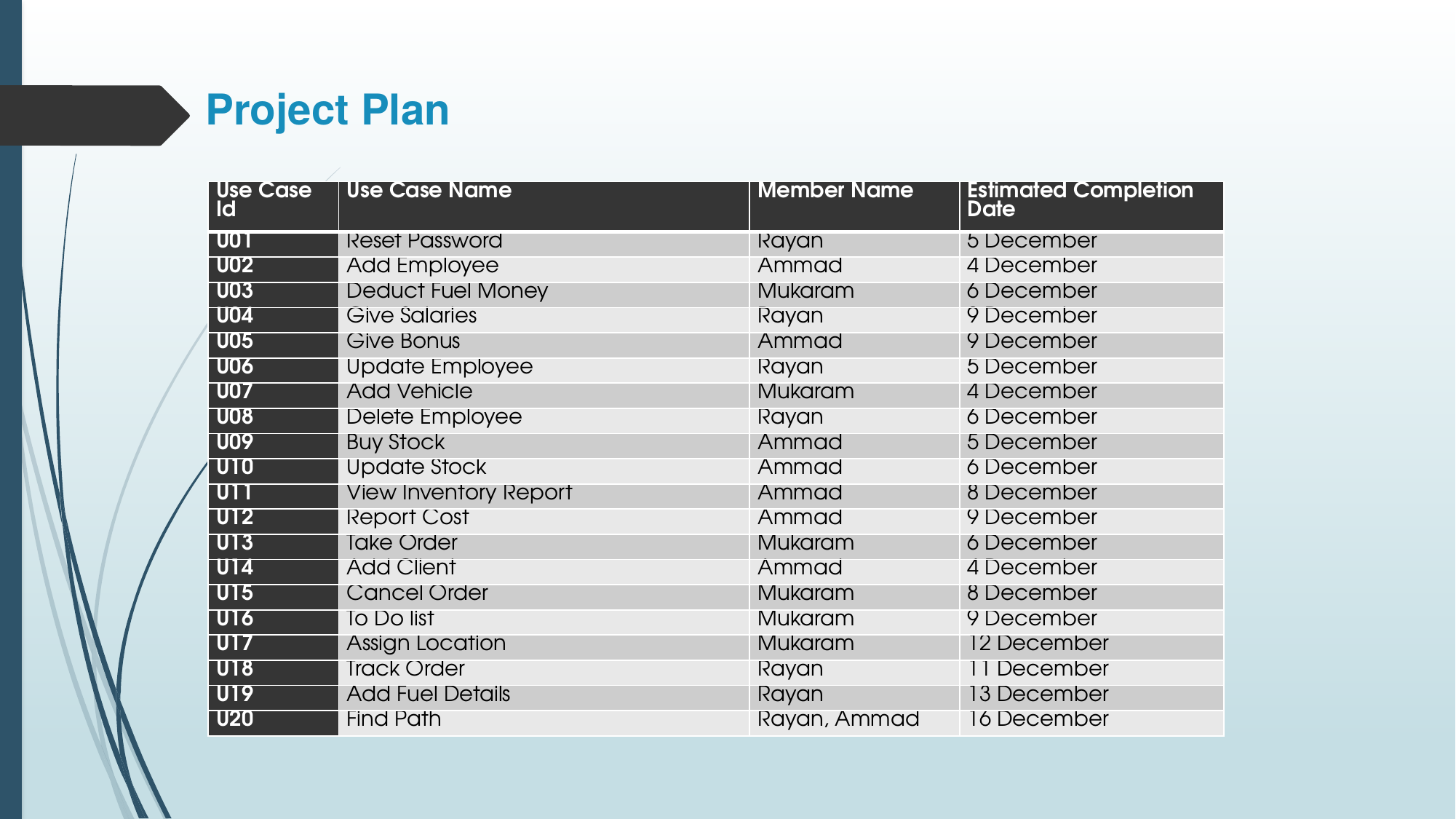

# Project Plan
| Use Case Id | Use Case Name | Member Name | Estimated Completion Date |
| --- | --- | --- | --- |
| U01 | Reset Password | Rayan | 5 December |
| U02 | Add Employee | Ammad | 4 December |
| U03 | Deduct Fuel Money | Mukaram | 6 December |
| U04 | Give Salaries | Rayan | 9 December |
| U05 | Give Bonus | Ammad | 9 December |
| U06 | Update Employee | Rayan | 5 December |
| U07 | Add Vehicle | Mukaram | 4 December |
| U08 | Delete Employee | Rayan | 6 December |
| U09 | Buy Stock | Ammad | 5 December |
| U10 | Update Stock | Ammad | 6 December |
| U11 | View Inventory Report | Ammad | 8 December |
| U12 | Report Cost | Ammad | 9 December |
| U13 | Take Order | Mukaram | 6 December |
| U14 | Add Client | Ammad | 4 December |
| U15 | Cancel Order | Mukaram | 8 December |
| U16 | To Do list | Mukaram | 9 December |
| U17 | Assign Location | Mukaram | 12 December |
| U18 | Track Order | Rayan | 11 December |
| U19 | Add Fuel Details | Rayan | 13 December |
| U20 | Find Path | Rayan, Ammad | 16 December |